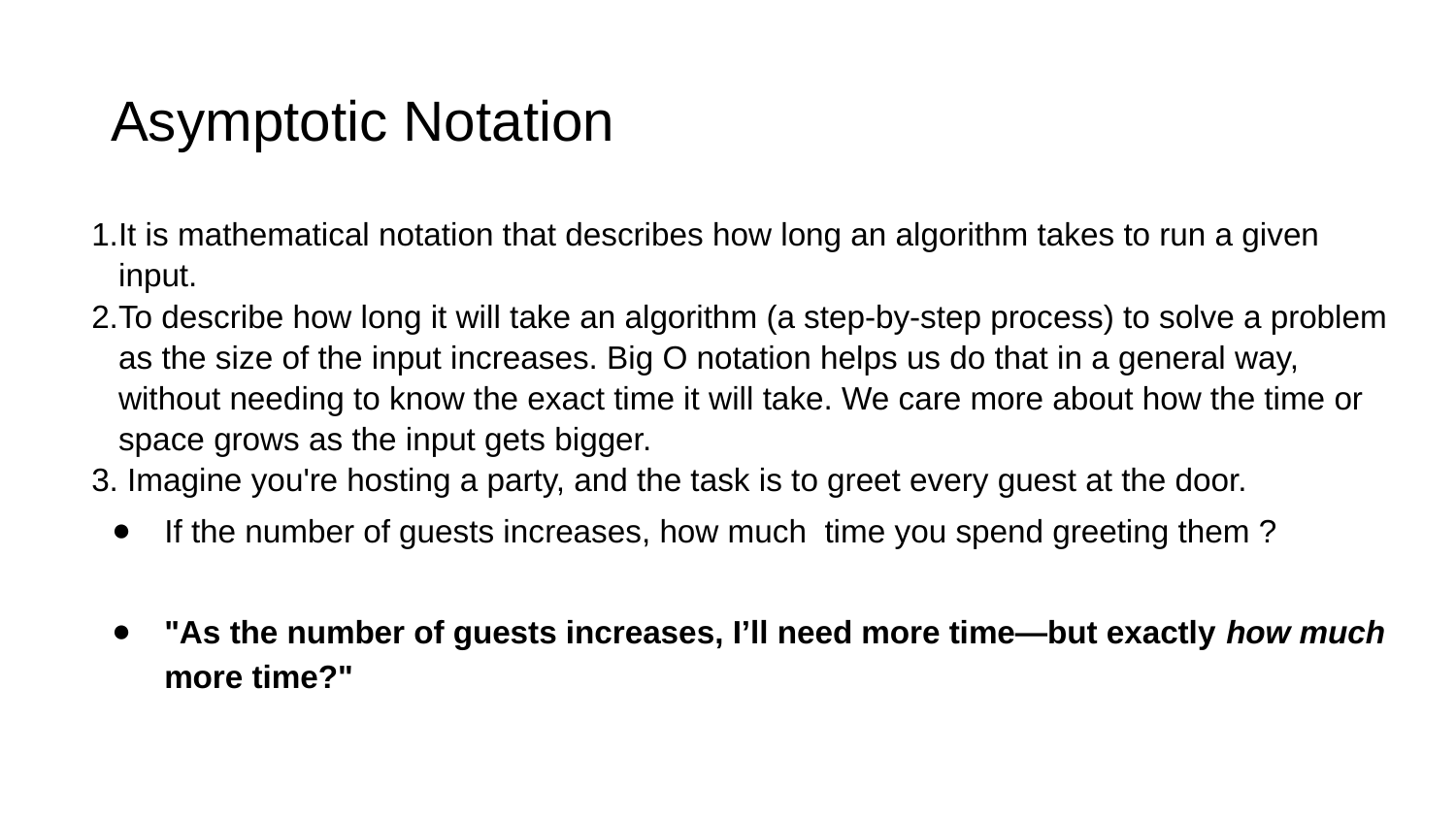

# Asymptotic Notation

1.It is mathematical notation that describes how long an algorithm takes to run a given
   input.
2.To describe how long it will take an algorithm (a step-by-step process) to solve a problem
   as the size of the input increases. Big O notation helps us do that in a general way,
   without needing to know the exact time it will take. We care more about how the time or
   space grows as the input gets bigger.
3. Imagine you're hosting a party, and the task is to greet every guest at the door.
If the number of guests increases, how much  time you spend greeting them ?

"As the number of guests increases, I’ll need more time—but exactly how much more time?"